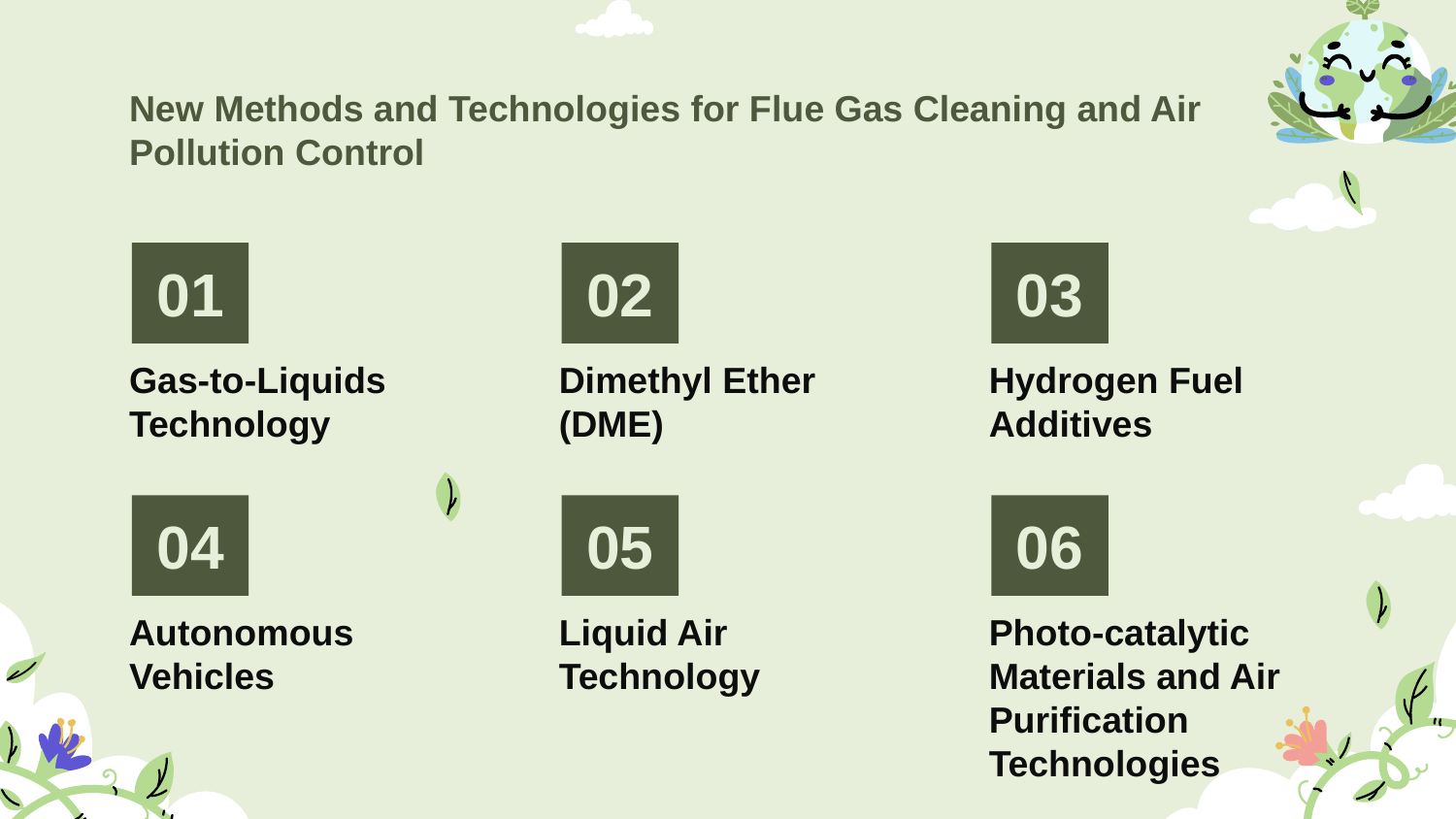

# New Methods and Technologies for Flue Gas Cleaning and Air Pollution Control

01
02
03
Gas-to-Liquids Technology
Dimethyl Ether (DME)
Hydrogen Fuel Additives

04
05
06
Autonomous Vehicles
Liquid Air Technology
Photo-catalytic Materials and Air Purification Technologies